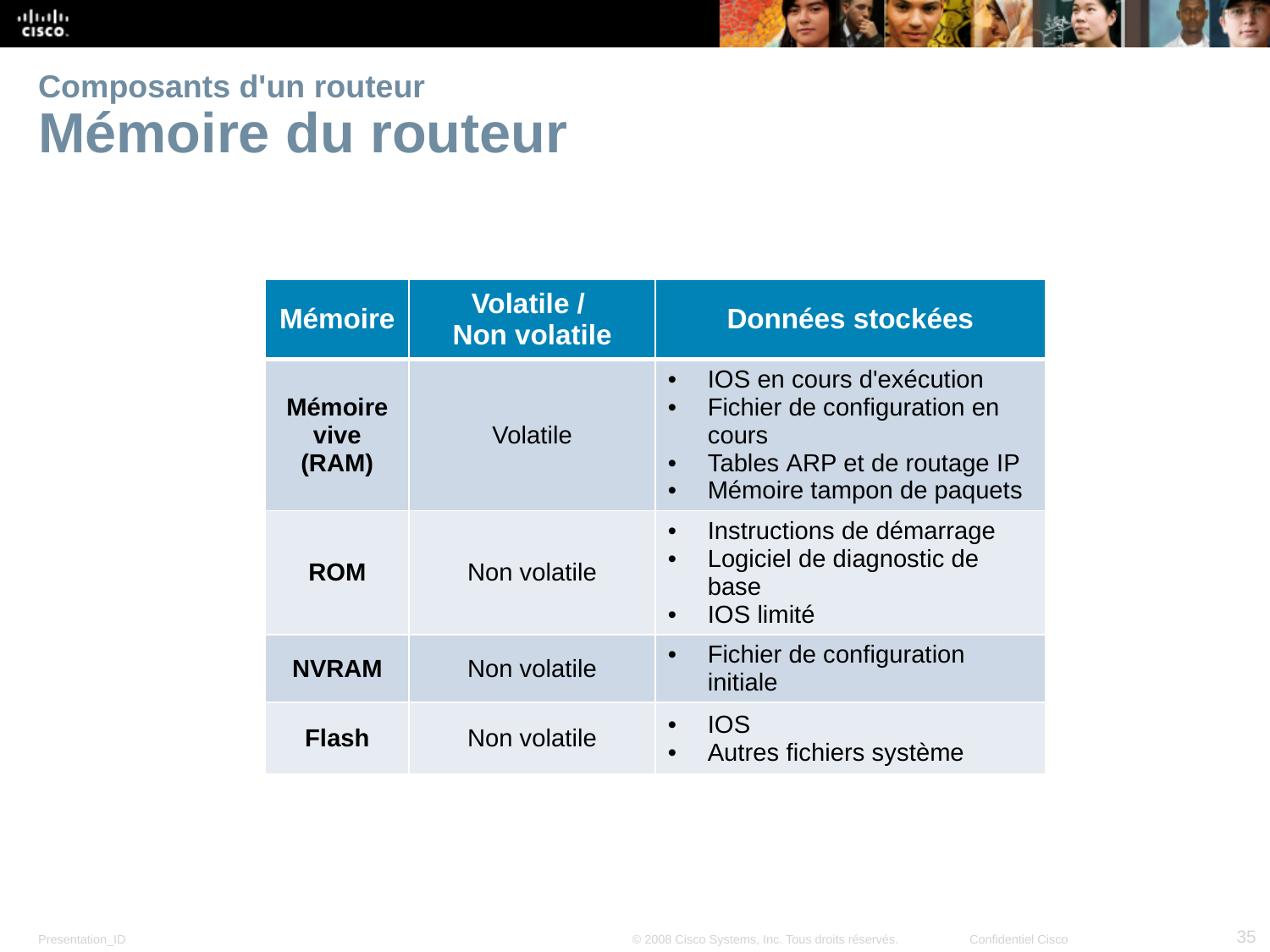

# Composants d'un routeur Mémoire du routeur
| Mémoire | Volatile / Non volatile | Données stockées |
| --- | --- | --- |
| Mémoire vive (RAM) | Volatile | IOS en cours d'exécution Fichier de configuration en cours Tables ARP et de routage IP Mémoire tampon de paquets |
| ROM | Non volatile | Instructions de démarrage Logiciel de diagnostic de base IOS limité |
| NVRAM | Non volatile | Fichier de configuration initiale |
| Flash | Non volatile | IOS Autres fichiers système |